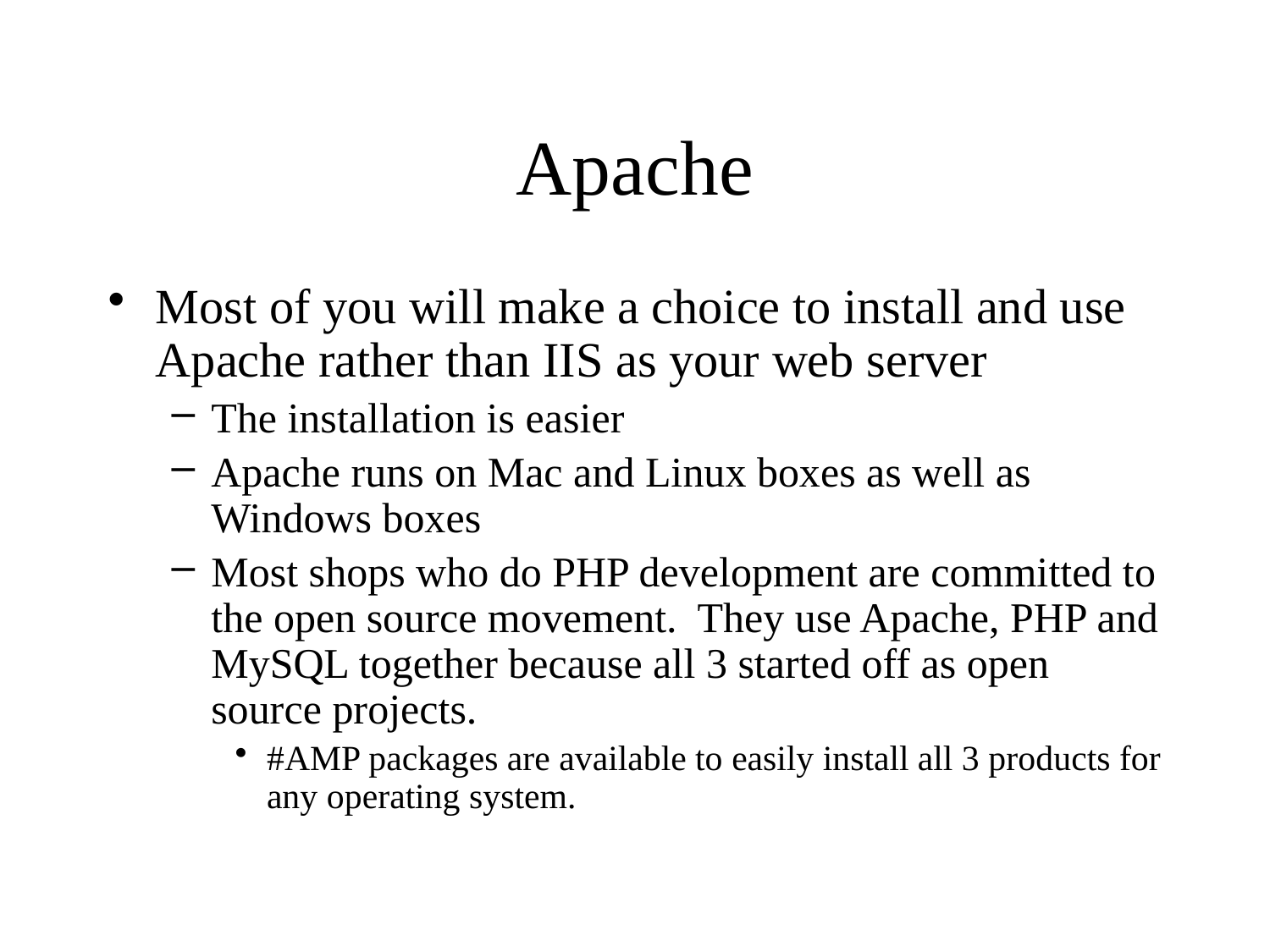

# Apache
Most of you will make a choice to install and use Apache rather than IIS as your web server
The installation is easier
Apache runs on Mac and Linux boxes as well as Windows boxes
Most shops who do PHP development are committed to the open source movement.  They use Apache, PHP and MySQL together because all 3 started off as open source projects.
#AMP packages are available to easily install all 3 products for any operating system.